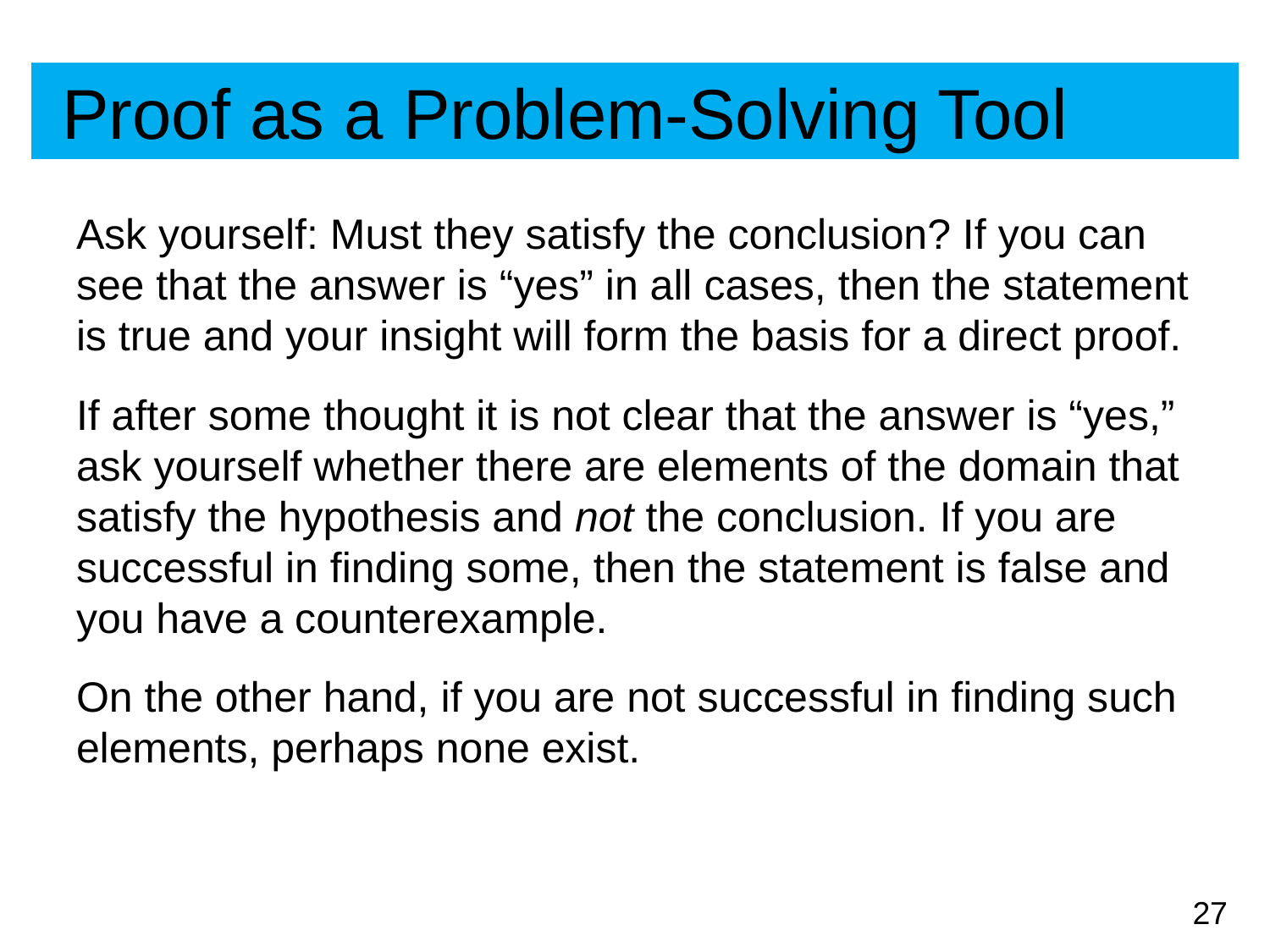

# Proof as a Problem-Solving Tool
Ask yourself: Must they satisfy the conclusion? If you can see that the answer is “yes” in all cases, then the statement is true and your insight will form the basis for a direct proof.

If after some thought it is not clear that the answer is “yes,” ask yourself whether there are elements of the domain that satisfy the hypothesis and not the conclusion. If you are successful in finding some, then the statement is false and you have a counterexample.

On the other hand, if you are not successful in finding such elements, perhaps none exist.